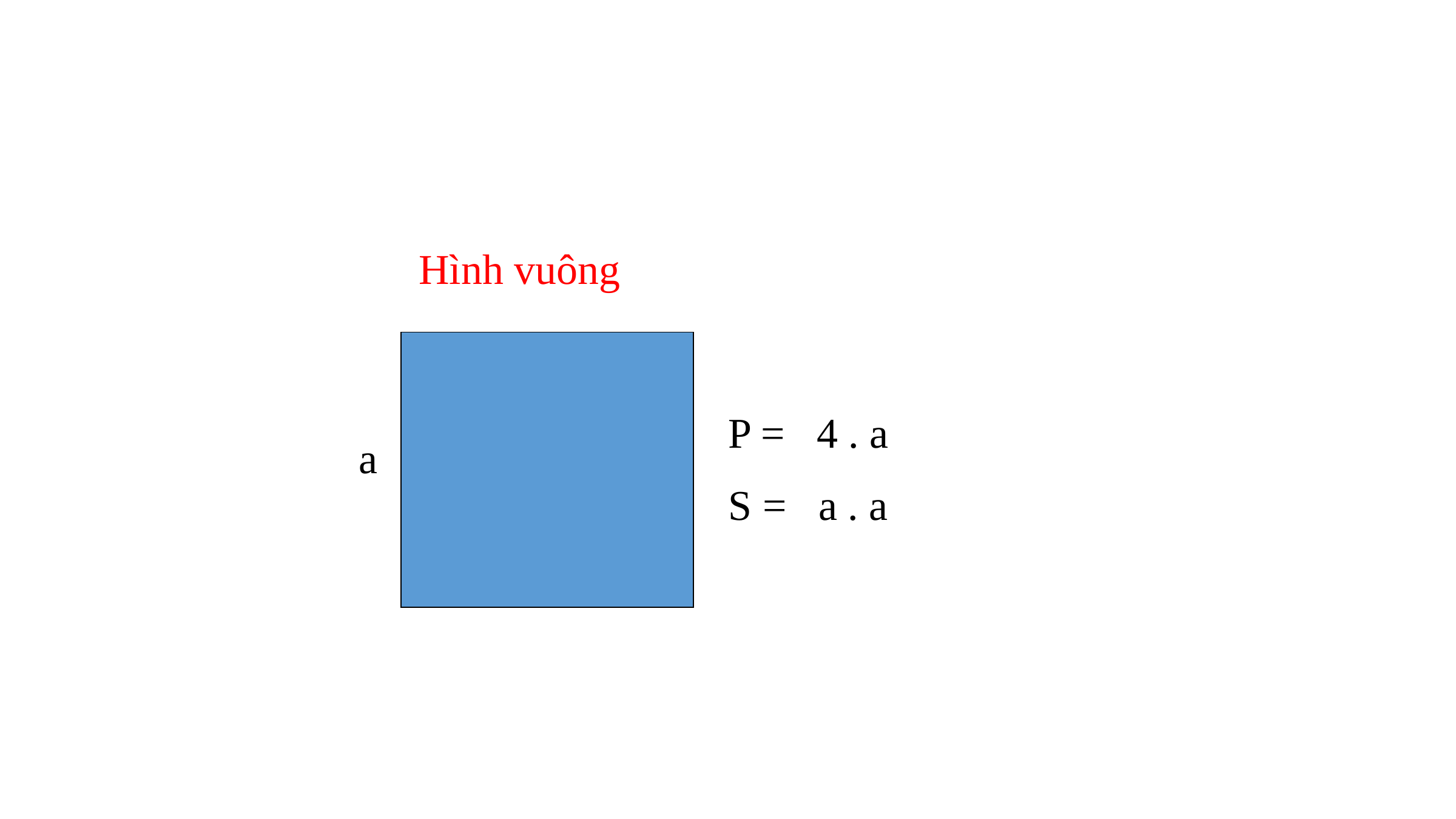

Hình vuông

P =   4 . a
S =   a . a
a